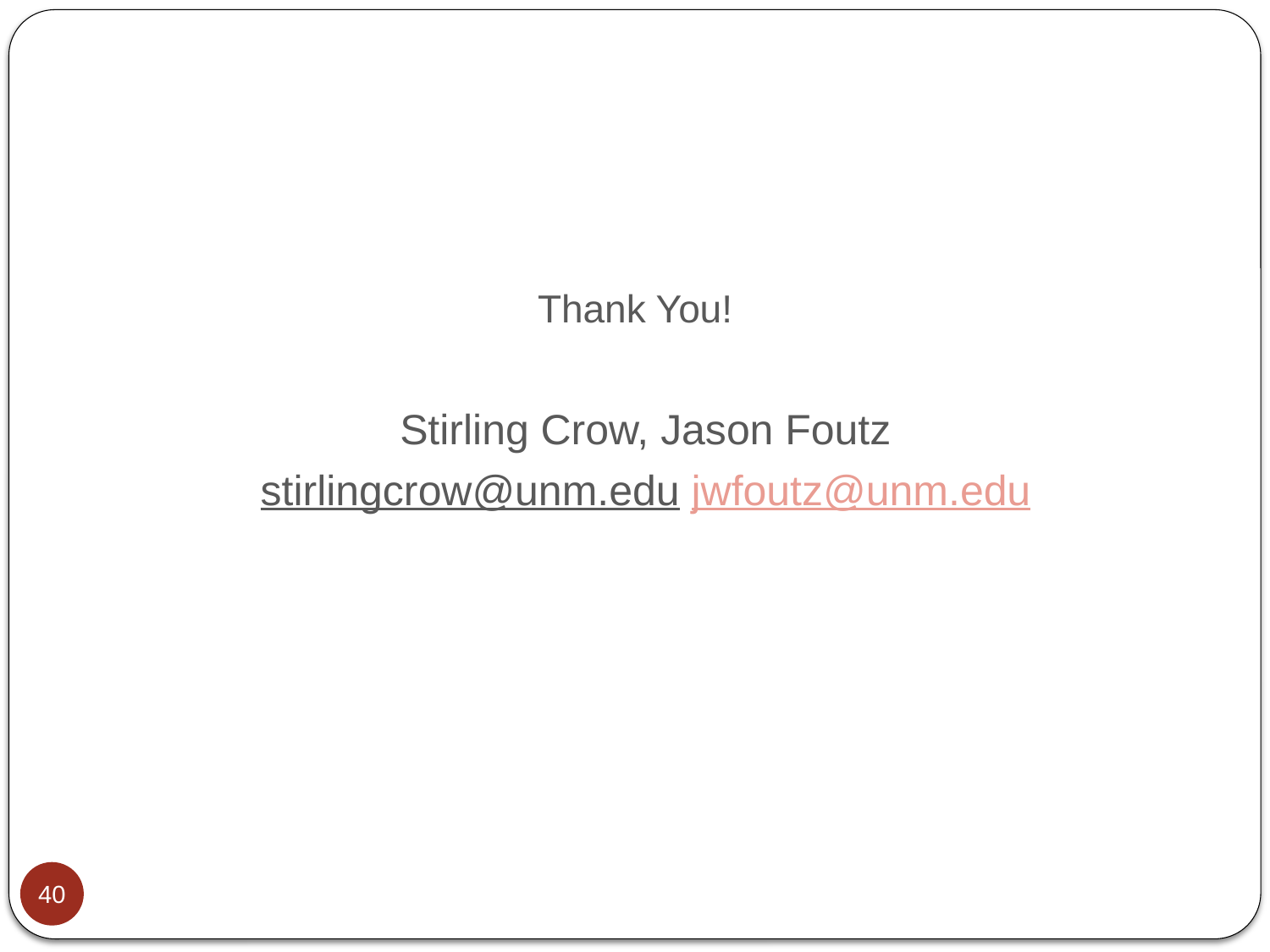

# Thank You!
Stirling Crow, Jason Foutz
stirlingcrow@unm.edu jwfoutz@unm.edu

40